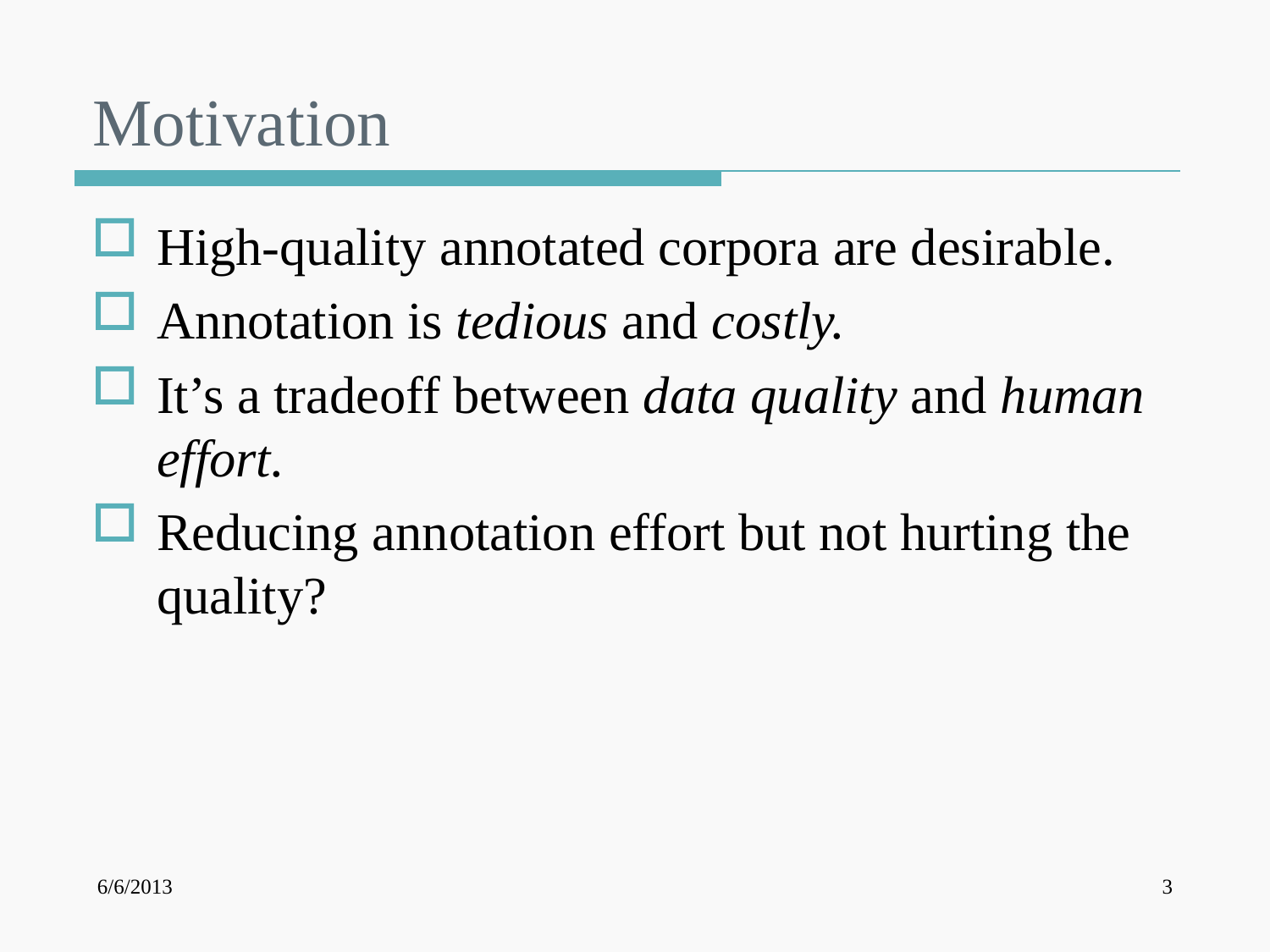

# Motivation
High-quality annotated corpora are desirable.
Annotation is tedious and costly.
It’s a tradeoff between data quality and human effort.
Reducing annotation effort but not hurting the quality?
6/6/2013
3